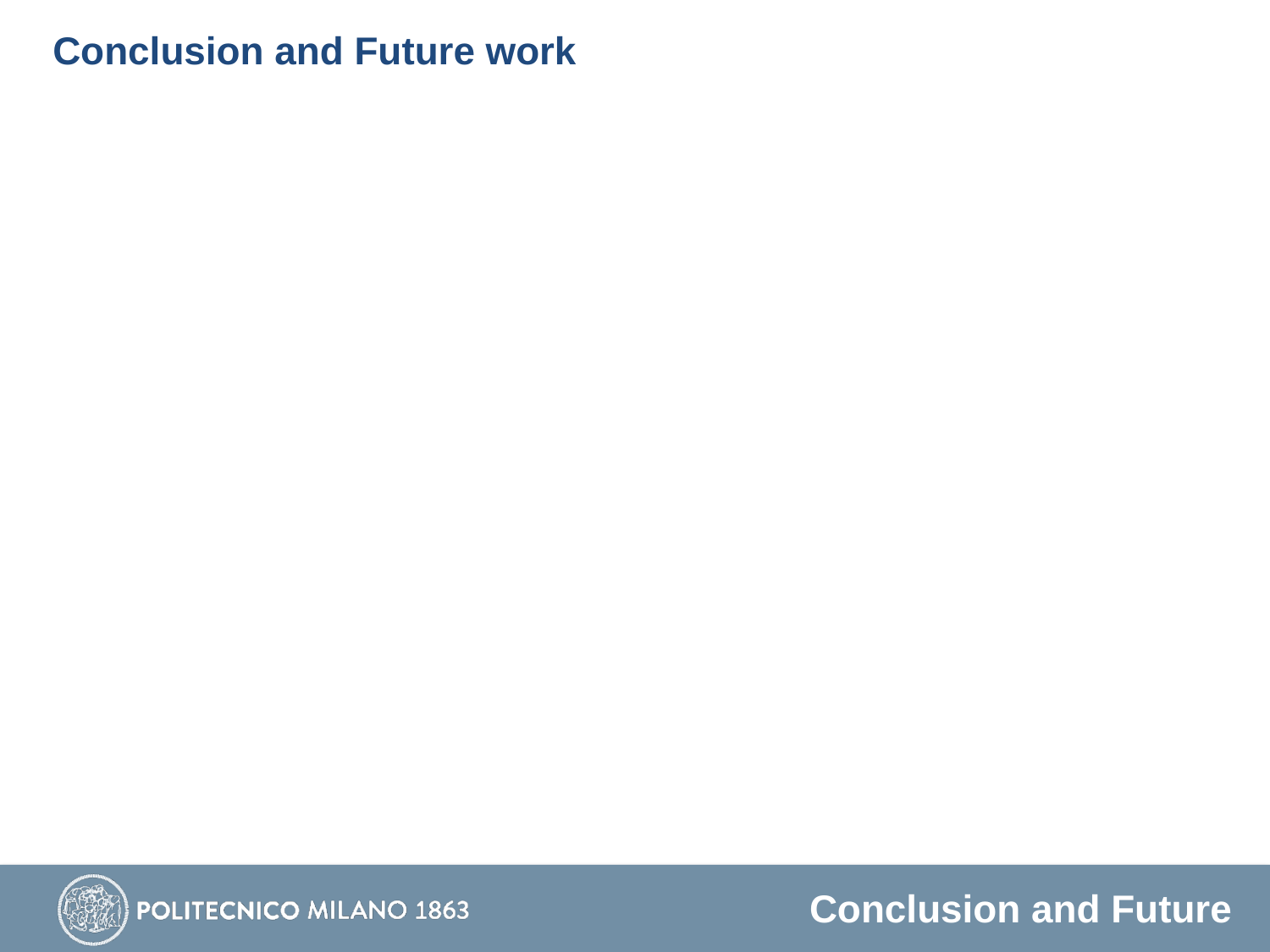

# Conclusion and Future work
Professori
Conclusion and Future